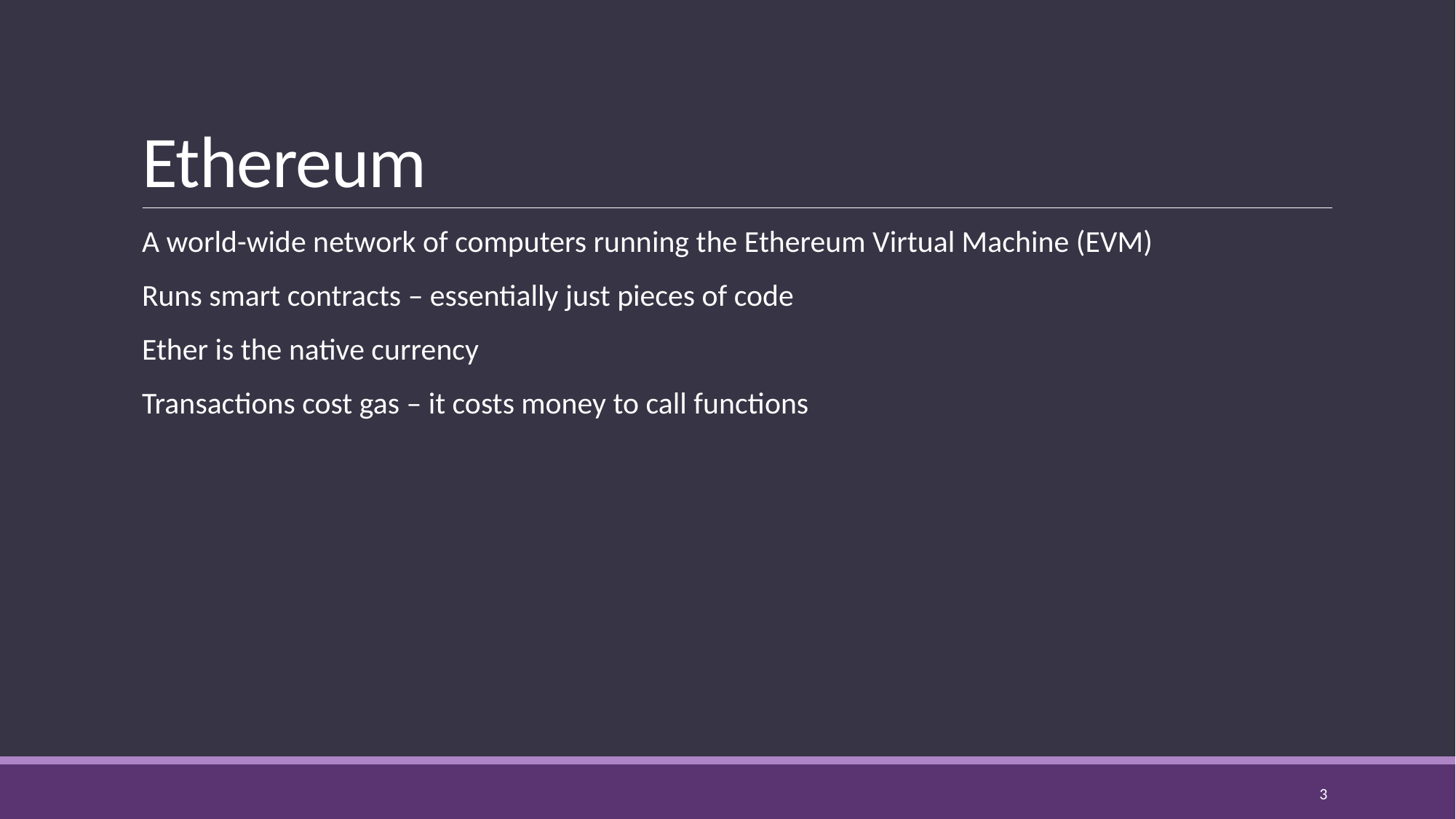

# Ethereum
A world-wide network of computers running the Ethereum Virtual Machine (EVM)
Runs smart contracts – essentially just pieces of code
Ether is the native currency
Transactions cost gas – it costs money to call functions

3